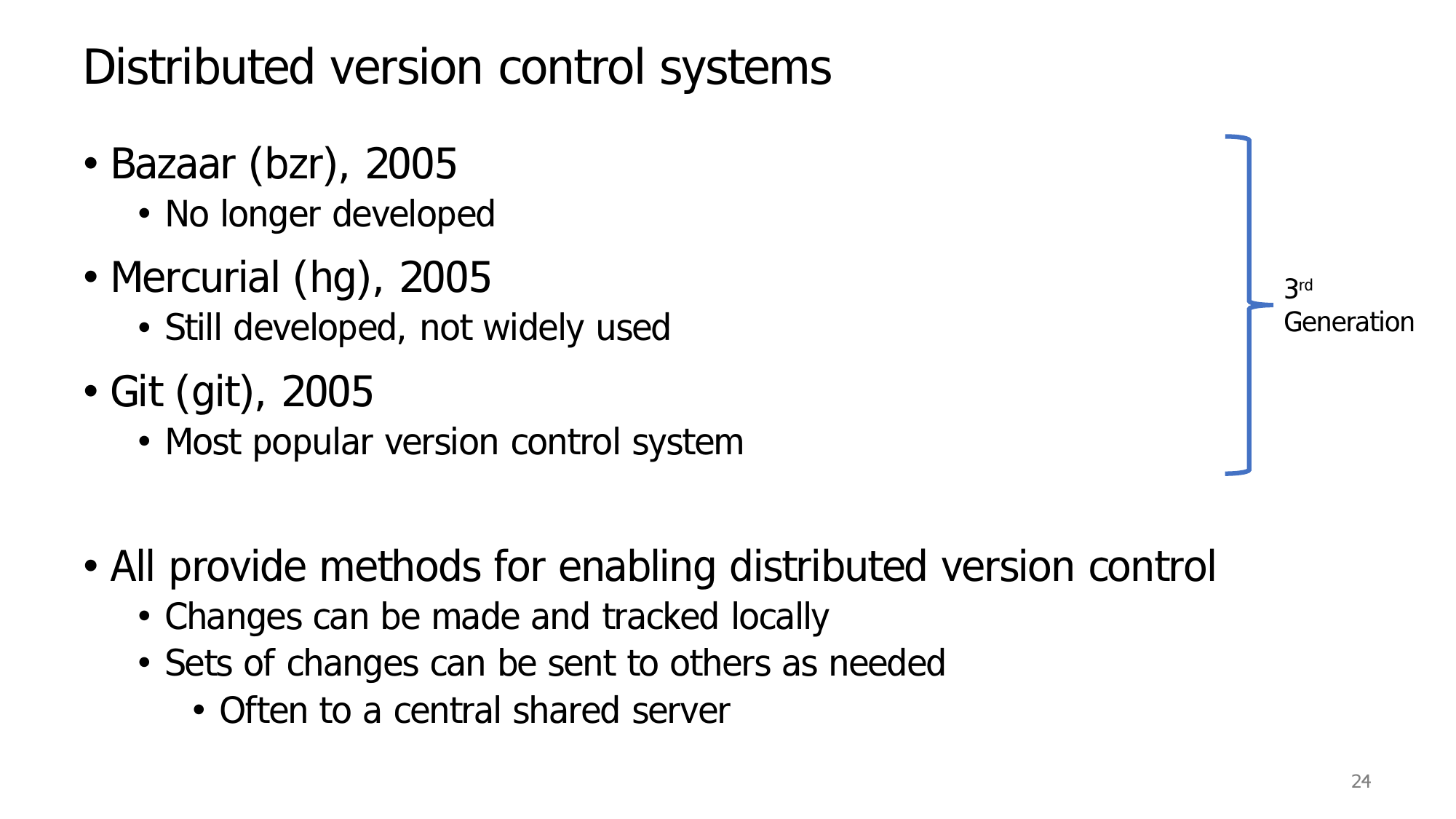

# Distributed version control systems
Bazaar (bzr), 2005
No longer developed
Mercurial (hg), 2005
Still developed, not widely used
Git (git), 2005
Most popular version control system

All provide methods for enabling distributed version control
Changes can be made and tracked locally
Sets of changes can be sent to others as needed
Often to a central shared server

3rd Generation
24